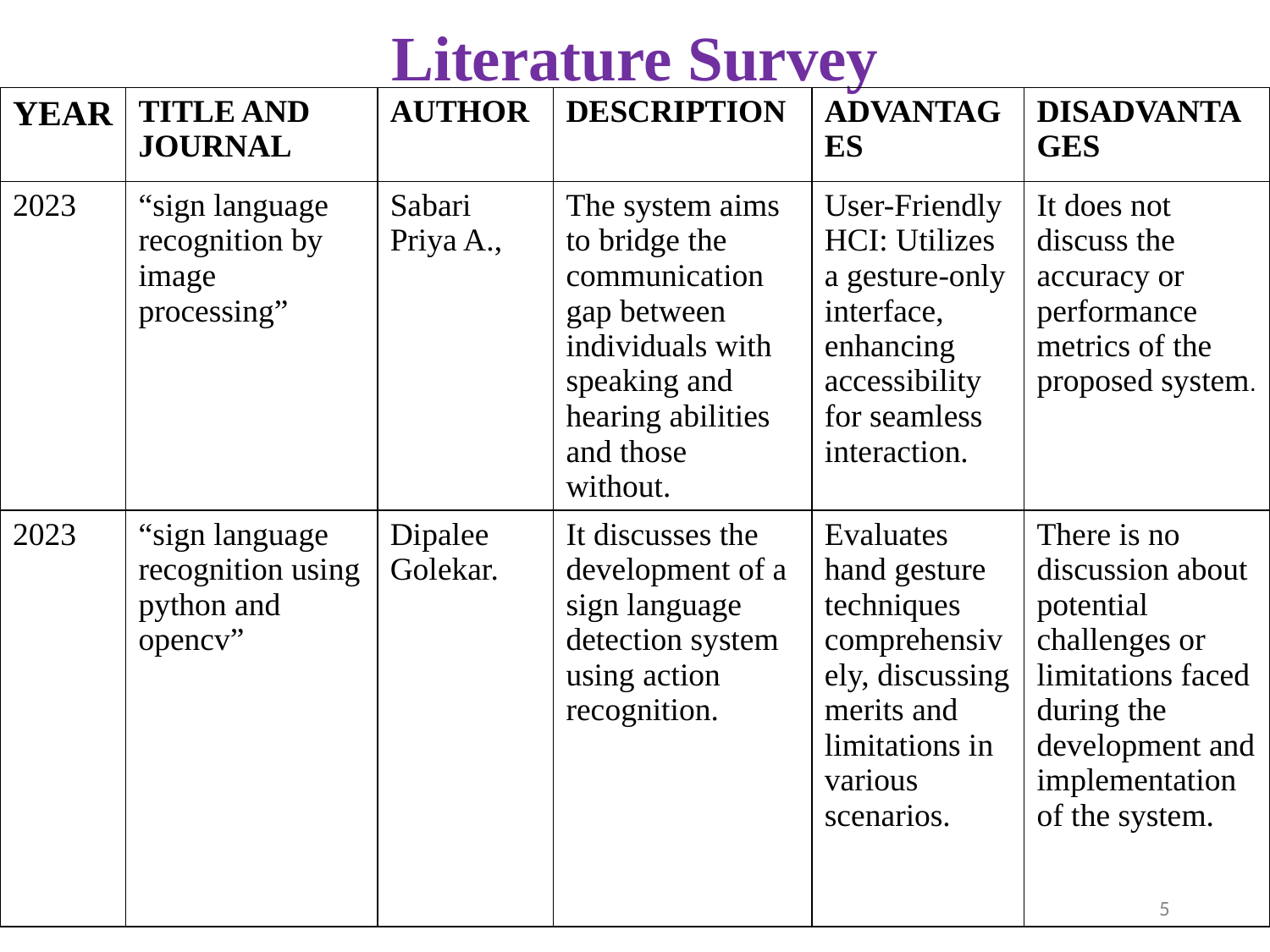

# Literature Survey
| YEAR | TITLE AND JOURNAL | AUTHOR | DESCRIPTION | ADVANTAGES | DISADVANTAGES |
| --- | --- | --- | --- | --- | --- |
| 2023 | “sign language recognition by image processing” | Sabari Priya A., | The system aims to bridge the communication gap between individuals with speaking and hearing abilities and those without. | User-Friendly HCI: Utilizes a gesture-only interface, enhancing accessibility for seamless interaction. | It does not discuss the accuracy or performance metrics of the proposed system. |
| 2023 | “sign language recognition using python and opencv” | Dipalee Golekar. | It discusses the development of a sign language detection system using action recognition. | Evaluates hand gesture techniques comprehensively, discussing merits and limitations in various scenarios. | There is no discussion about potential challenges or limitations faced during the development and implementation of the system. |
5